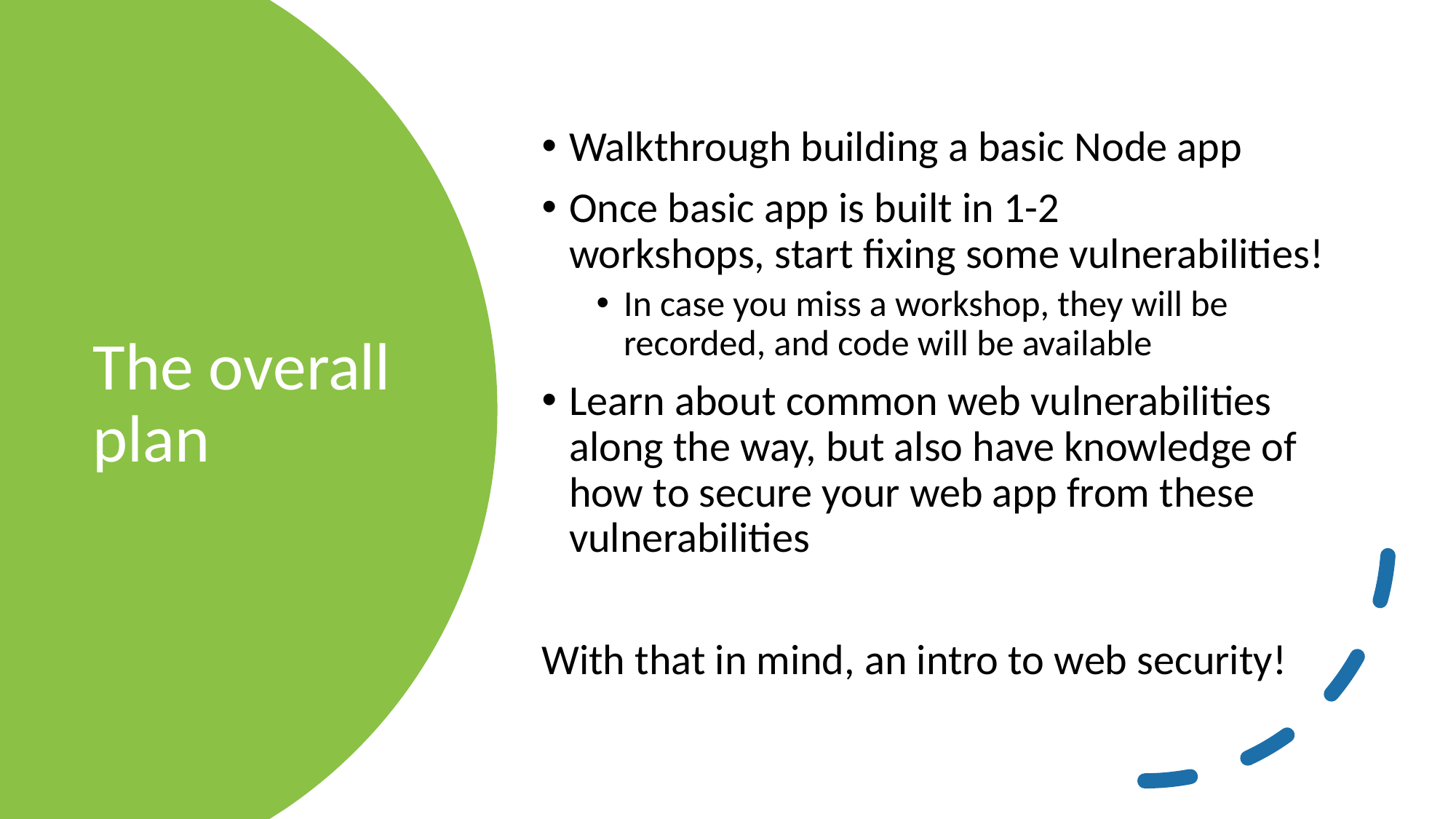

Walkthrough building a basic Node app
Once basic app is built in 1-2 workshops, start fixing some vulnerabilities!
In case you miss a workshop, they will be recorded, and code will be available
Learn about common web vulnerabilities along the way, but also have knowledge of how to secure your web app from these vulnerabilities

With that in mind, an intro to web security!
# The overall plan